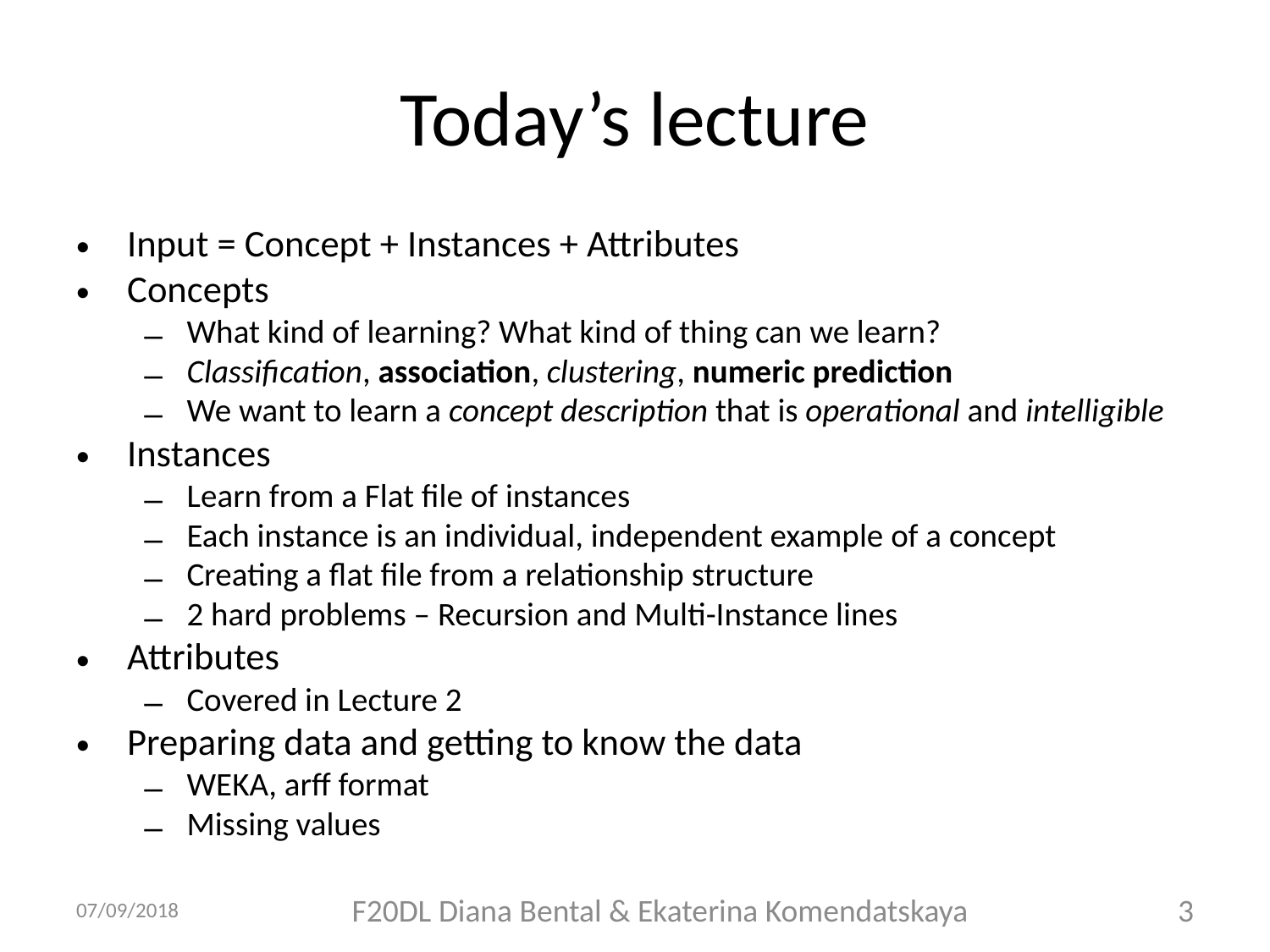

# Today’s lecture
Input = Concept + Instances + Attributes
Concepts
What kind of learning? What kind of thing can we learn?
Classification, association, clustering, numeric prediction
We want to learn a concept description that is operational and intelligible
Instances
Learn from a Flat file of instances
Each instance is an individual, independent example of a concept
Creating a flat file from a relationship structure
2 hard problems – Recursion and Multi-Instance lines
Attributes
Covered in Lecture 2
Preparing data and getting to know the data
WEKA, arff format
Missing values

07/09/2018
F20DL Diana Bental & Ekaterina Komendatskaya
3